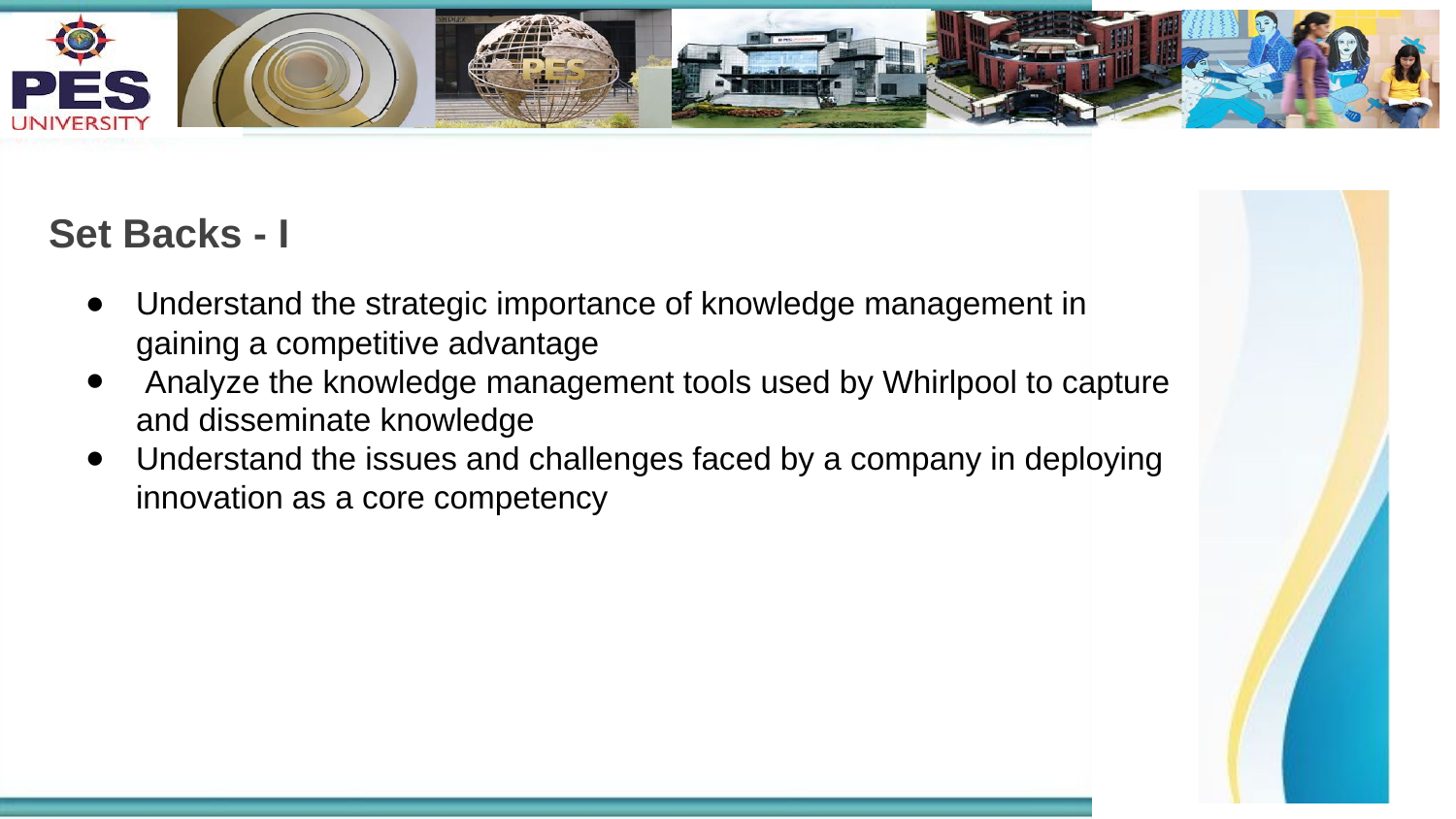

# Set Backs - I
Understand the strategic importance of knowledge management in gaining a competitive advantage
 Analyze the knowledge management tools used by Whirlpool to capture and disseminate knowledge
Understand the issues and challenges faced by a company in deploying innovation as a core competency